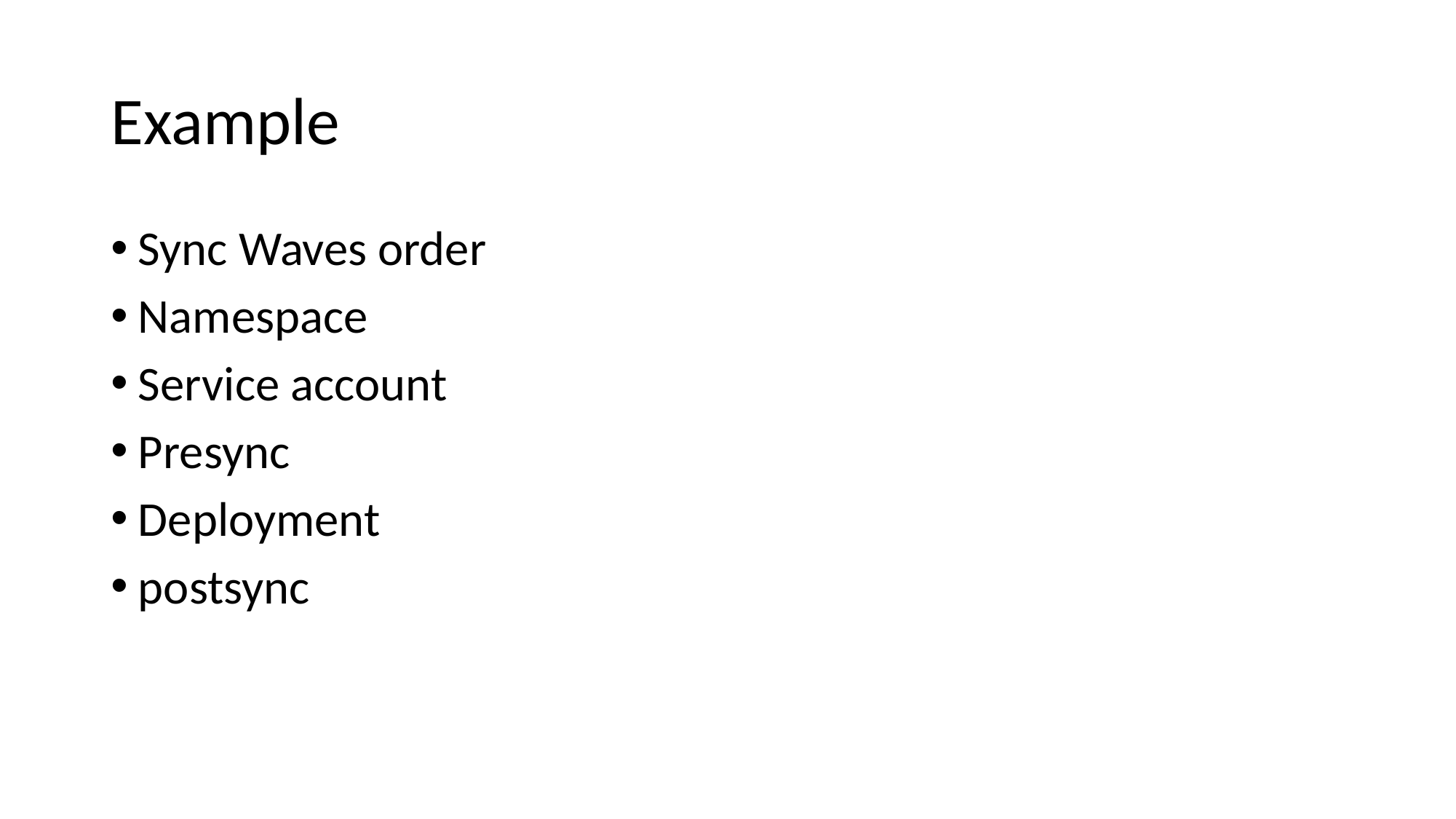

# Example
Sync Waves order
Namespace
Service account
Presync
Deployment
postsync